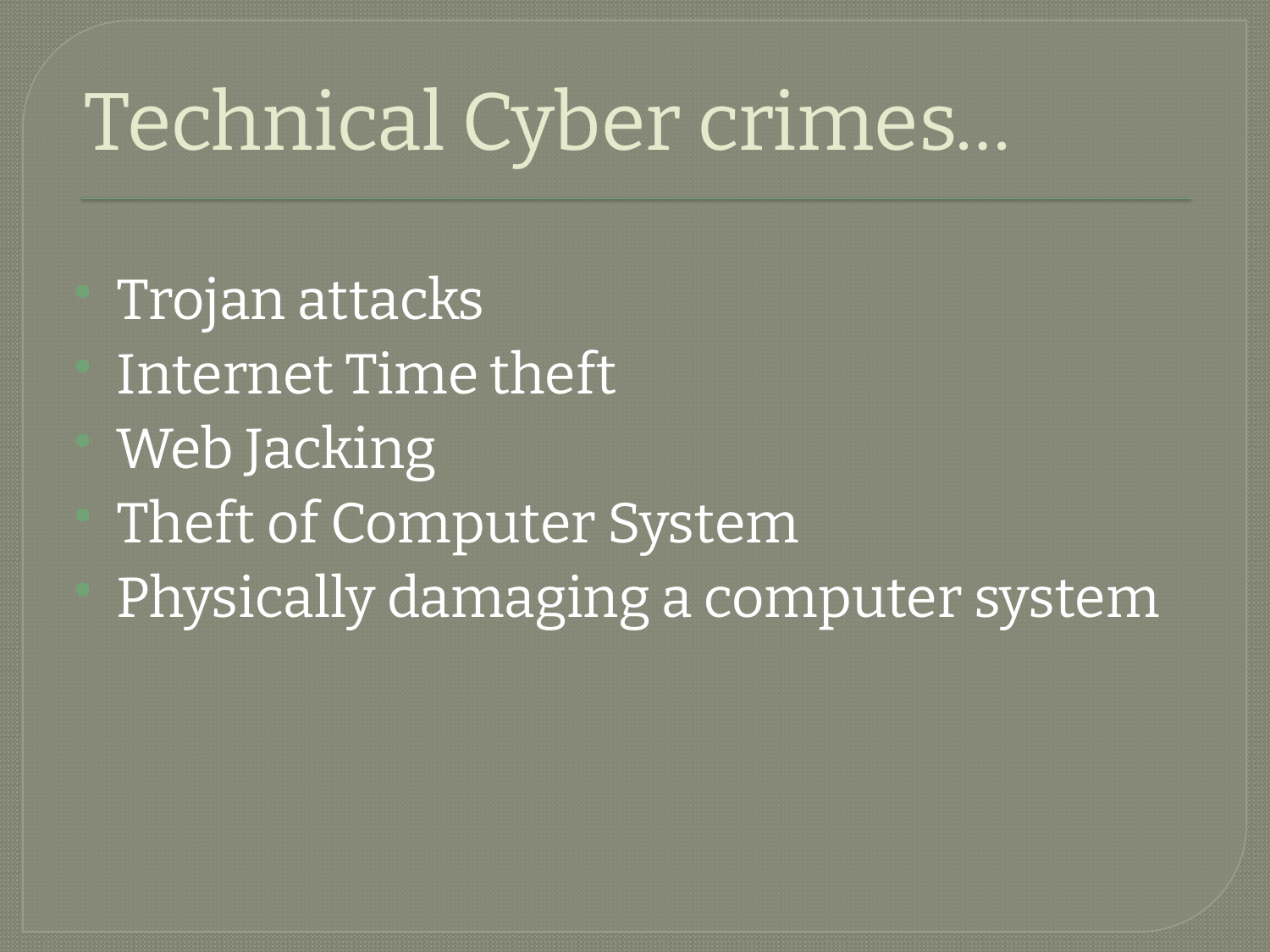

# Technical Cyber crimes…
Trojan attacks
Internet Time theft
Web Jacking
Theft of Computer System
Physically damaging a computer system